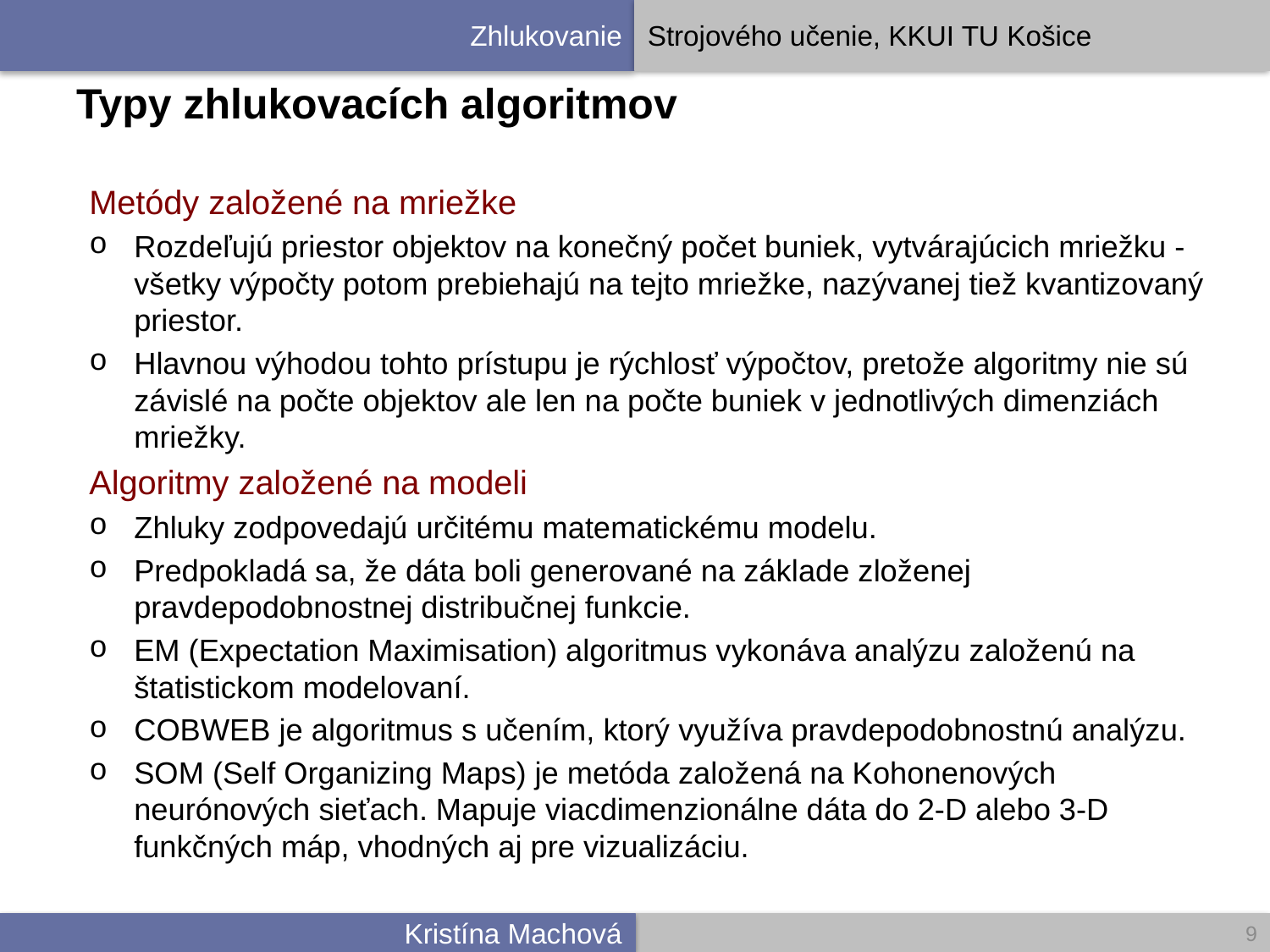

# Typy zhlukovacích algoritmov
Metódy založené na mriežke
Rozdeľujú priestor objektov na konečný počet buniek, vytvárajúcich mriežku - všetky výpočty potom prebiehajú na tejto mriežke, nazývanej tiež kvantizovaný priestor.
Hlavnou výhodou tohto prístupu je rýchlosť výpočtov, pretože algoritmy nie sú závislé na počte objektov ale len na počte buniek v jednotlivých dimenziách mriežky.
Algoritmy založené na modeli
Zhluky zodpovedajú určitému matematickému modelu.
Predpokladá sa, že dáta boli generované na základe zloženej pravdepodobnostnej distribučnej funkcie.
EM (Expectation Maximisation) algoritmus vykonáva analýzu založenú na štatistickom modelovaní.
COBWEB je algoritmus s učením, ktorý využíva pravdepodobnostnú analýzu.
SOM (Self Organizing Maps) je metóda založená na Kohonenových neurónových sieťach. Mapuje viacdimenzionálne dáta do 2-D alebo 3-D funkčných máp, vhodných aj pre vizualizáciu.
9